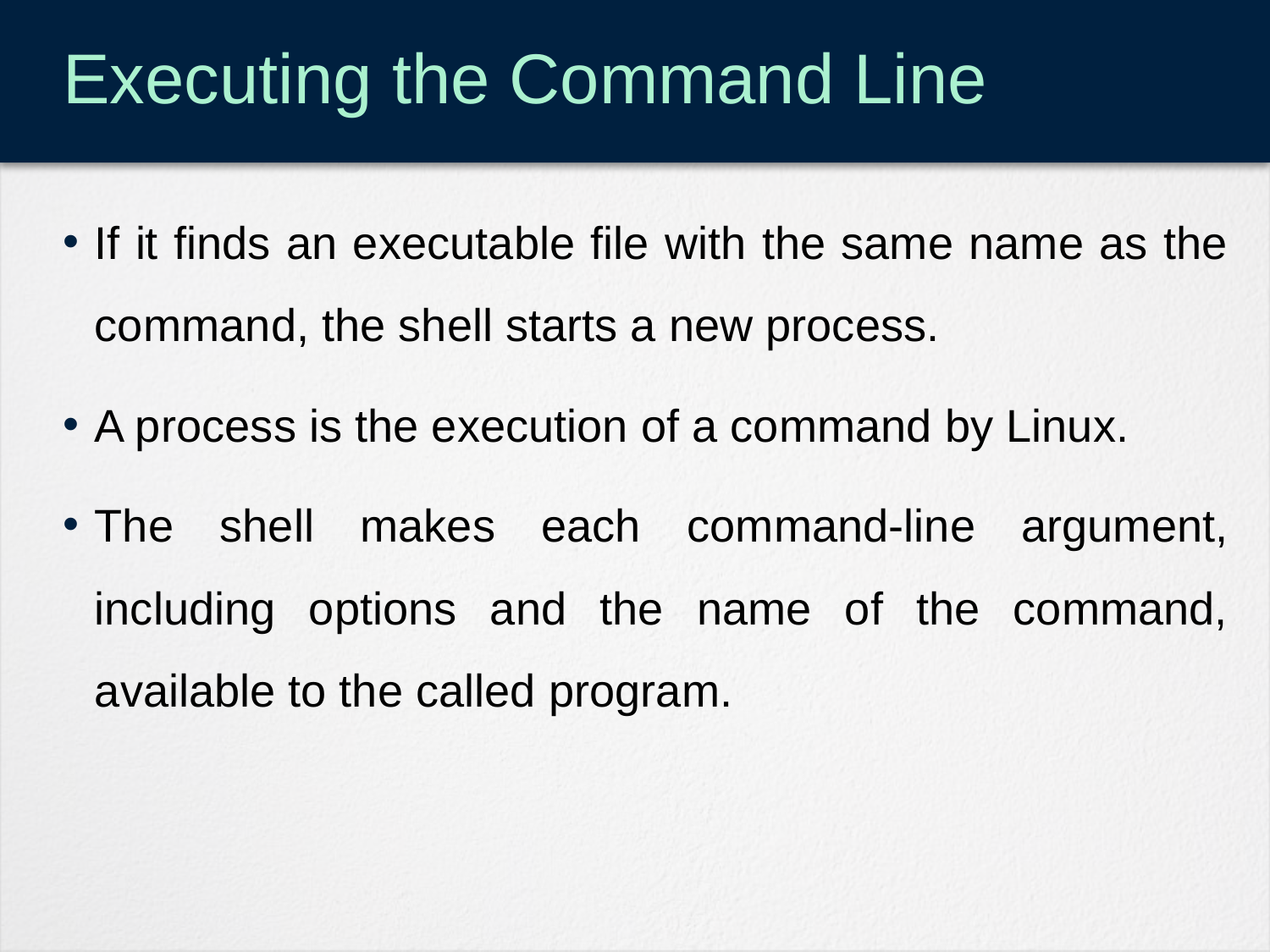

# Executing the Command Line
If it finds an executable file with the same name as the command, the shell starts a new process.
A process is the execution of a command by Linux.
The shell makes each command-line argument, including options and the name of the command, available to the called program.